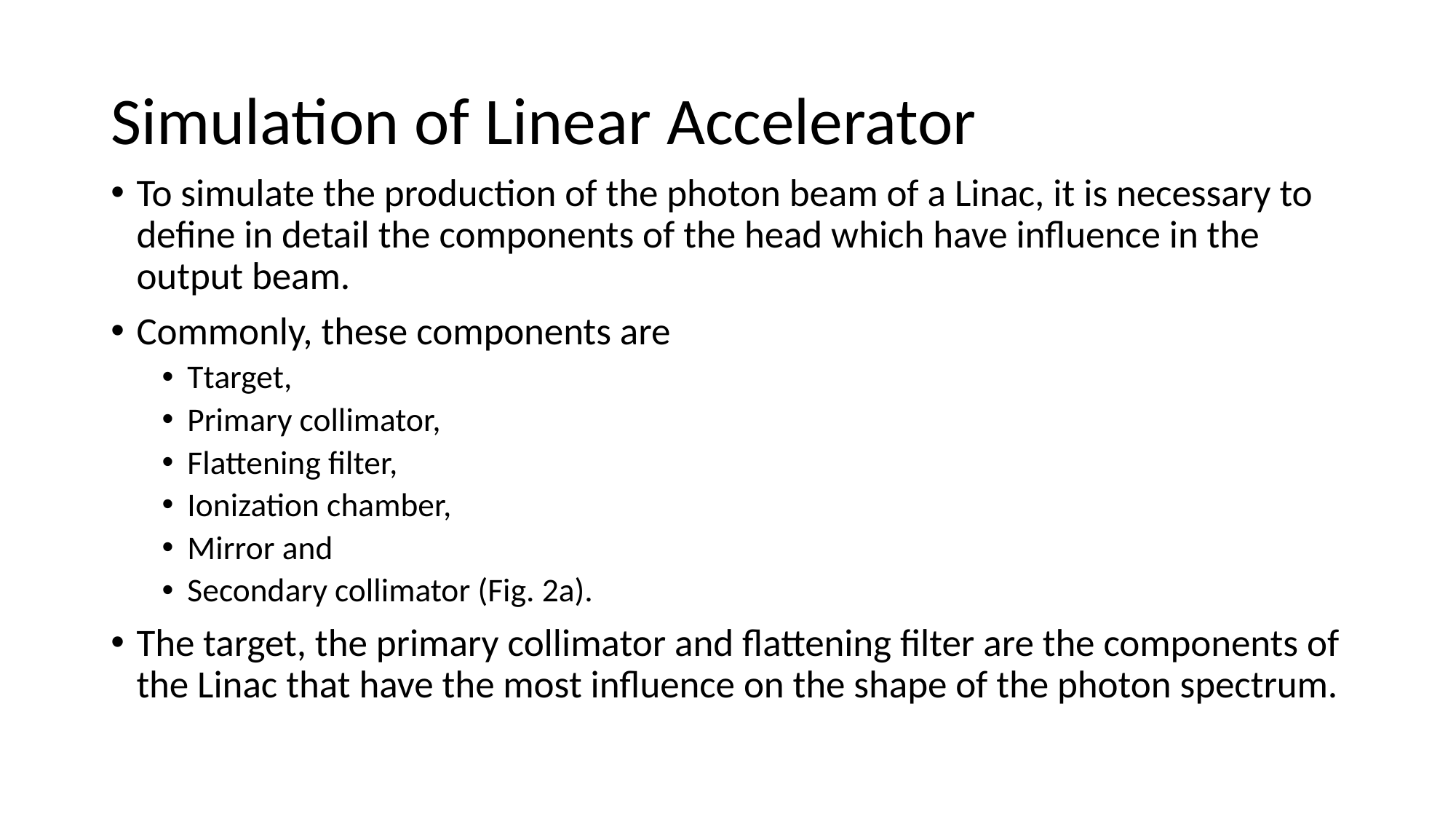

# Simulation of Linear Accelerator
To simulate the production of the photon beam of a Linac, it is necessary to define in detail the components of the head which have influence in the output beam.
Commonly, these components are
Ttarget,
Primary collimator,
Flattening filter,
Ionization chamber,
Mirror and
Secondary collimator (Fig. 2a).
The target, the primary collimator and flattening filter are the components of the Linac that have the most influence on the shape of the photon spectrum.